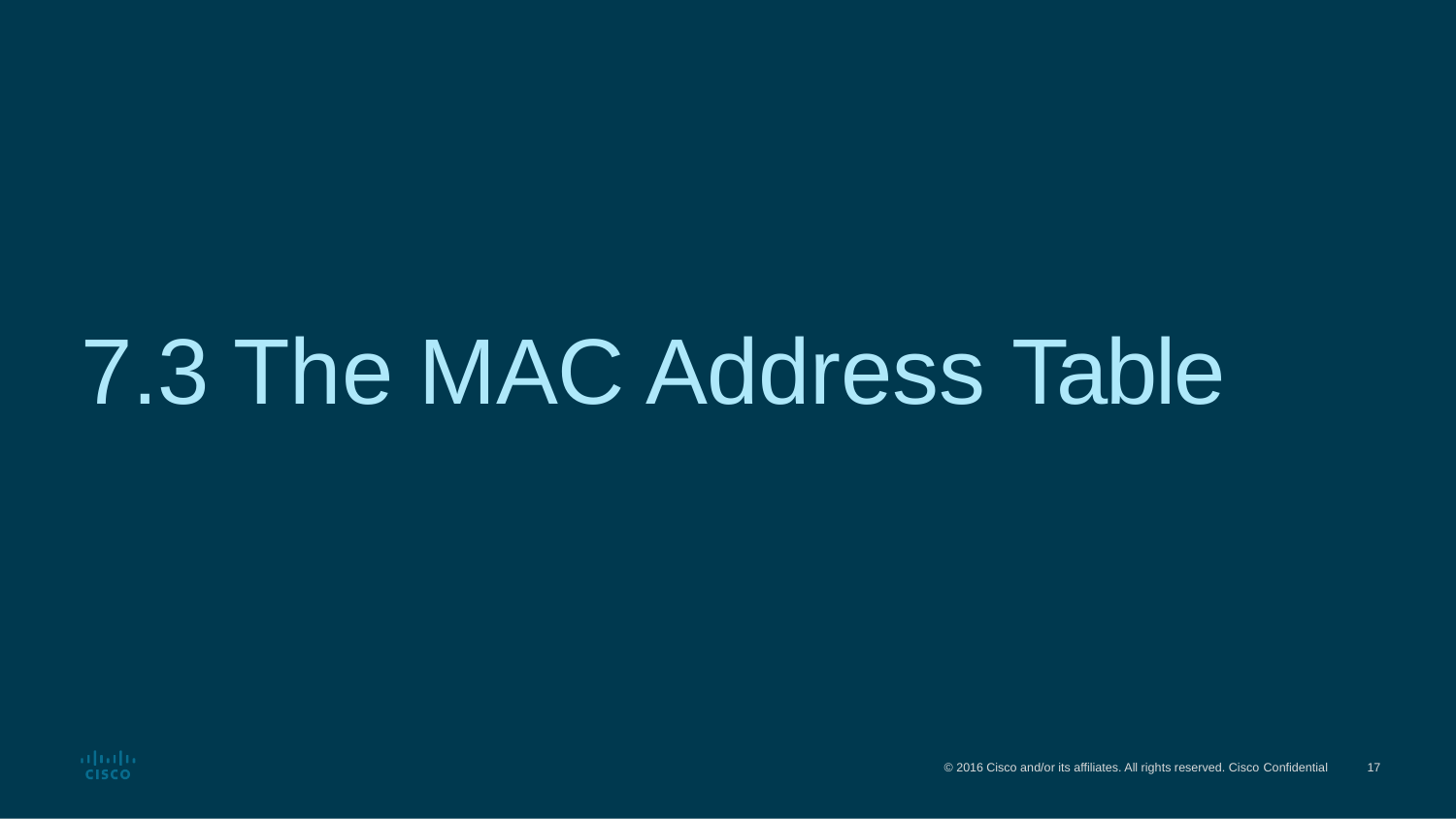

# 7.3 The MAC Address Table
© 2016 Cisco and/or its affiliates. All rights reserved. Cisco Confidential
17